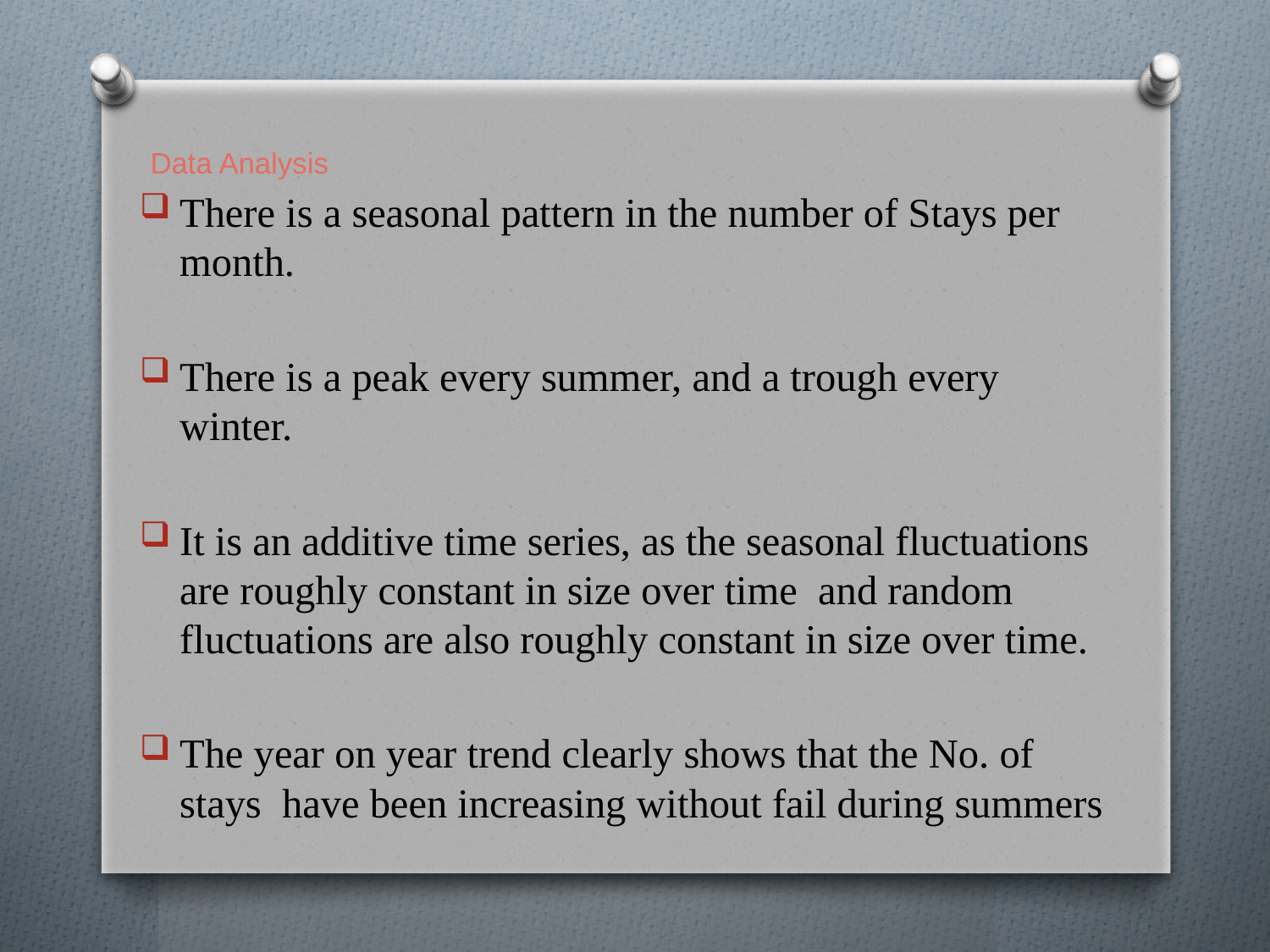

# Data Analysis
There is a seasonal pattern in the number of Stays per month.

There is a peak every summer, and a trough every winter.

It is an additive time series, as the seasonal fluctuations are roughly constant in size over time  and random fluctuations are also roughly constant in size over time.

The year on year trend clearly shows that the No. of stays  have been increasing without fail during summers